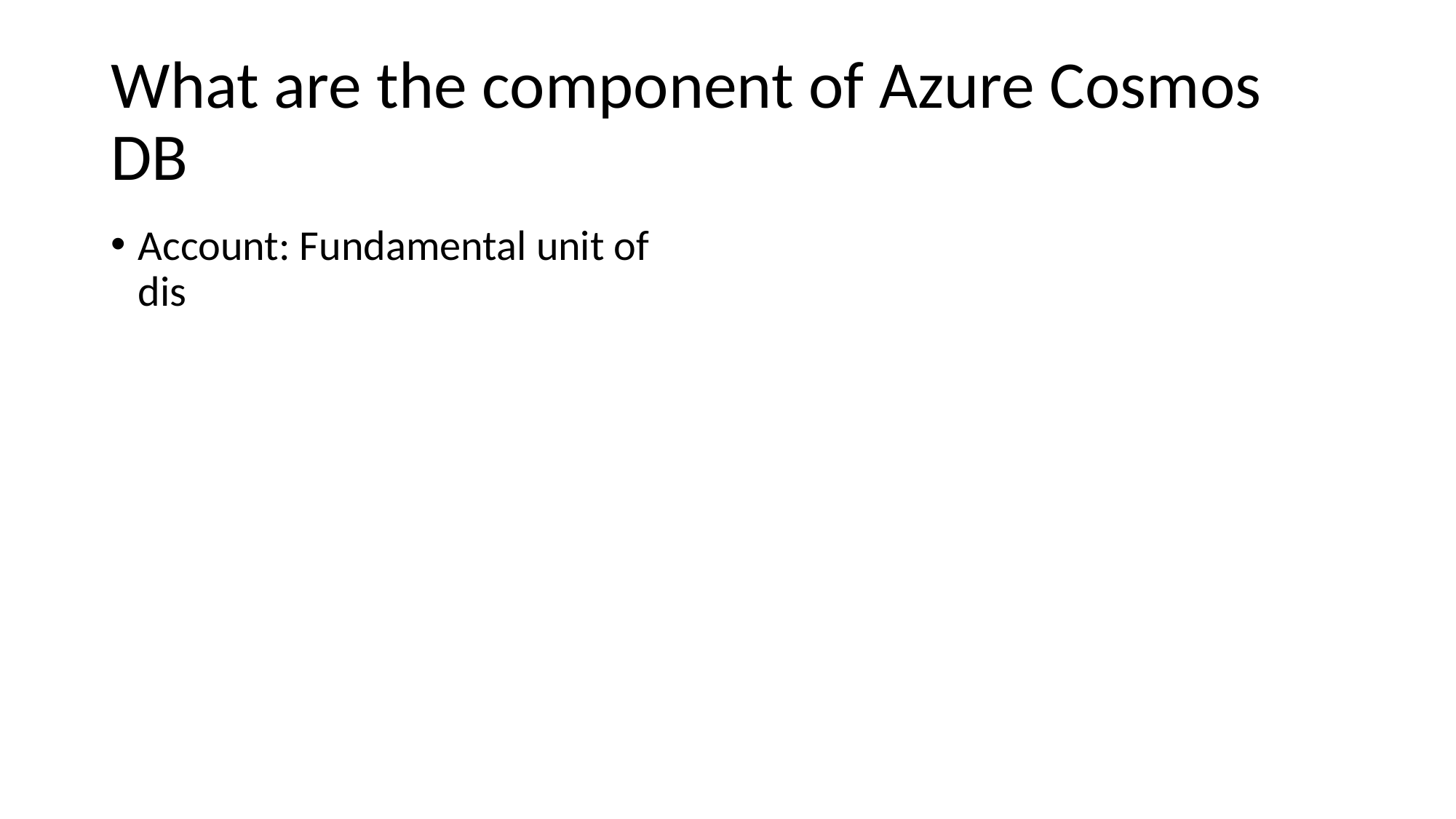

# What are the component of Azure Cosmos DB
Account: Fundamental unit of dis